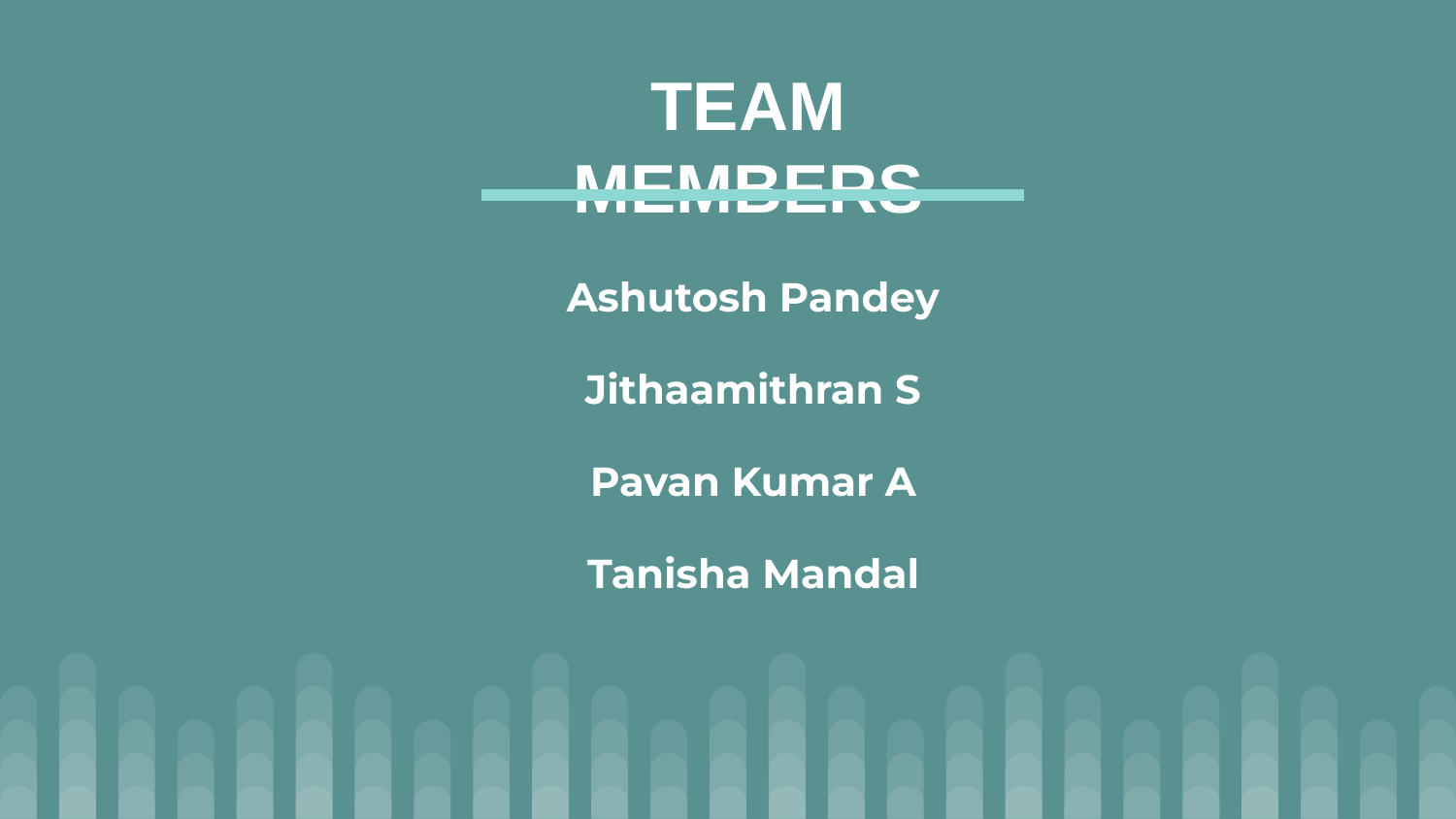

# TEAM MEMBERS
Ashutosh Pandey

Jithaamithran S

Pavan Kumar A

Tanisha Mandal